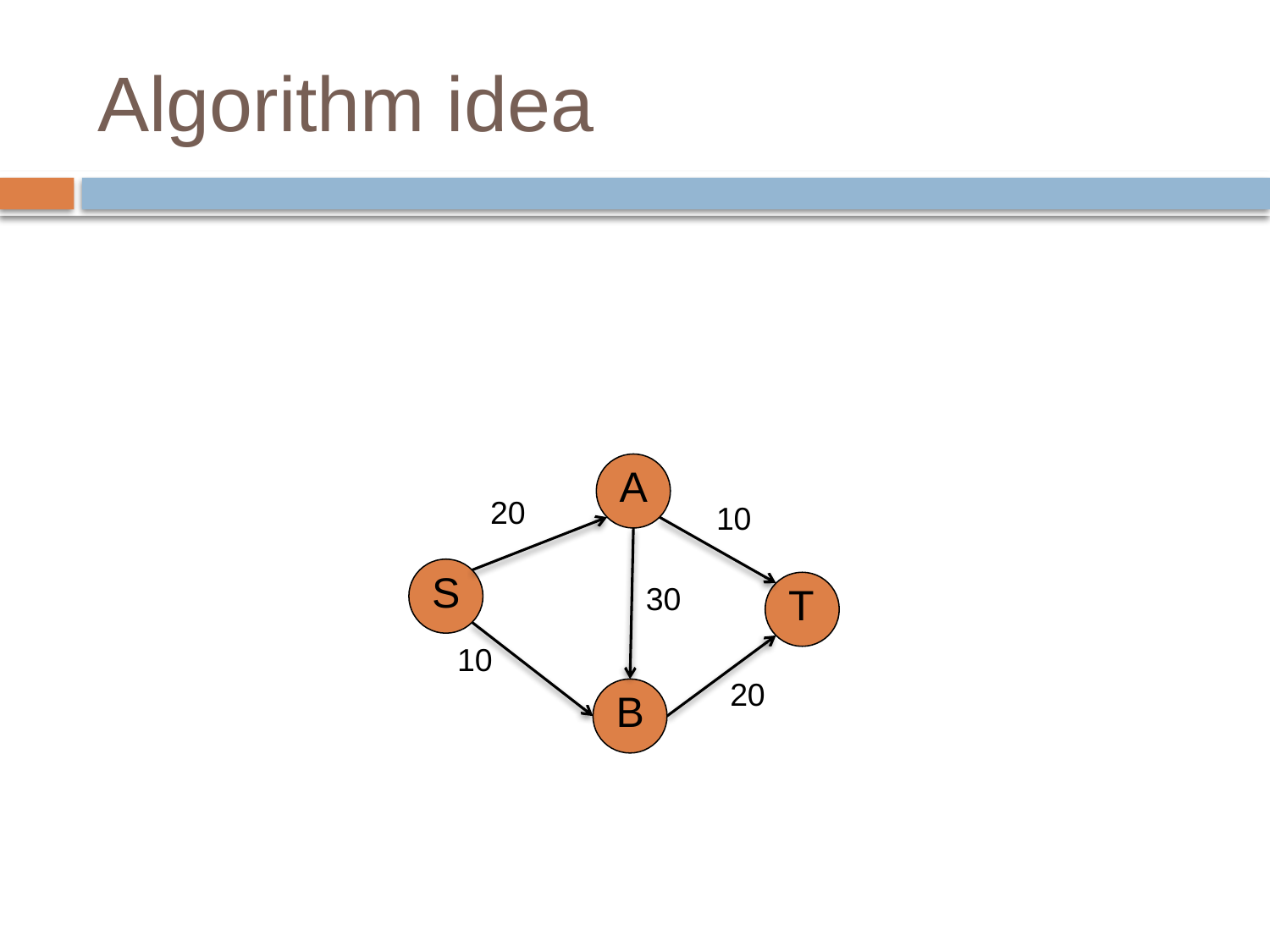

# Algorithm idea

A
20
10

S
30

T
10
20

B